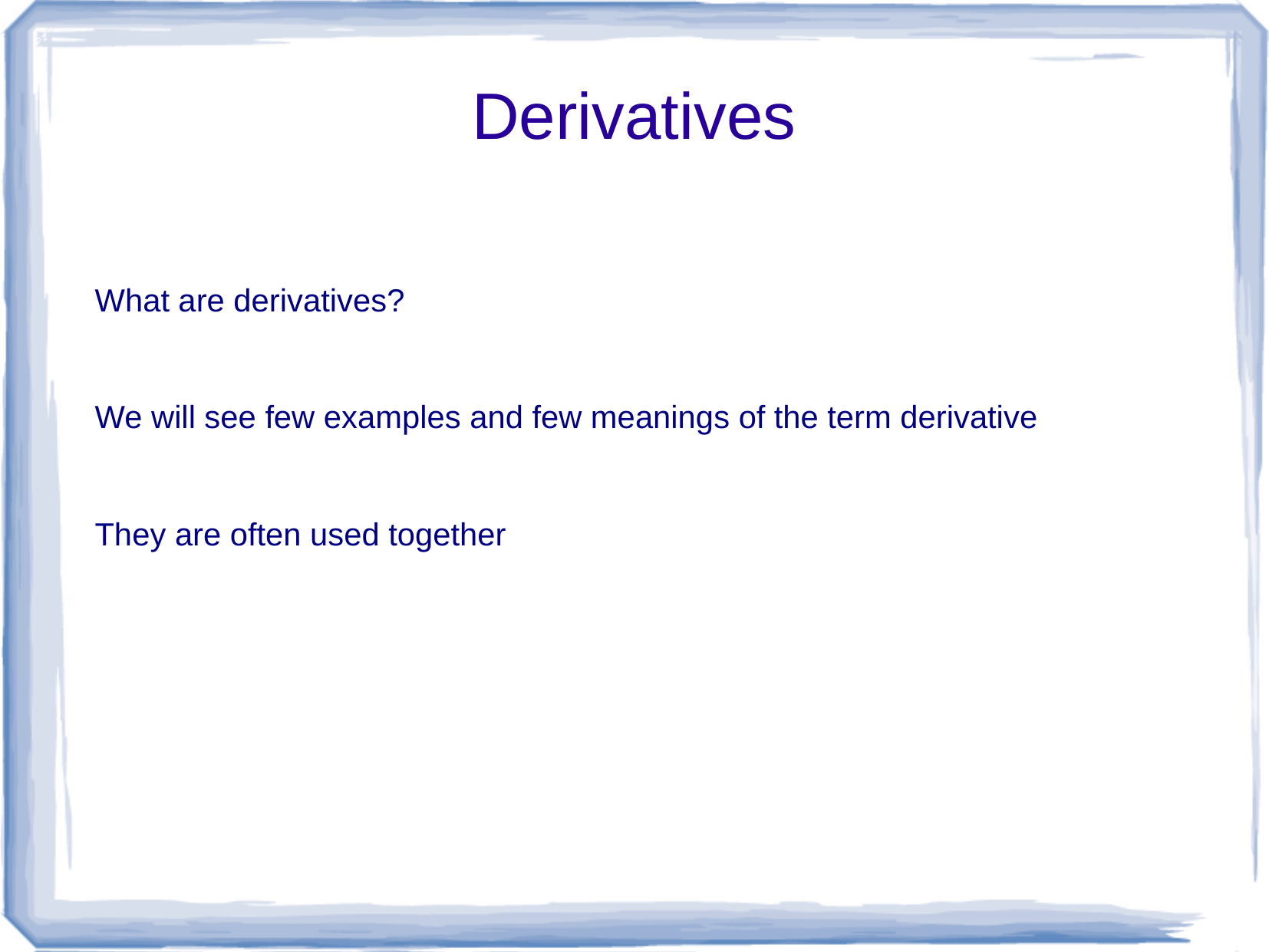

# Derivatives

What are derivatives?

We will see few examples and few meanings of the term derivative

They are often used together